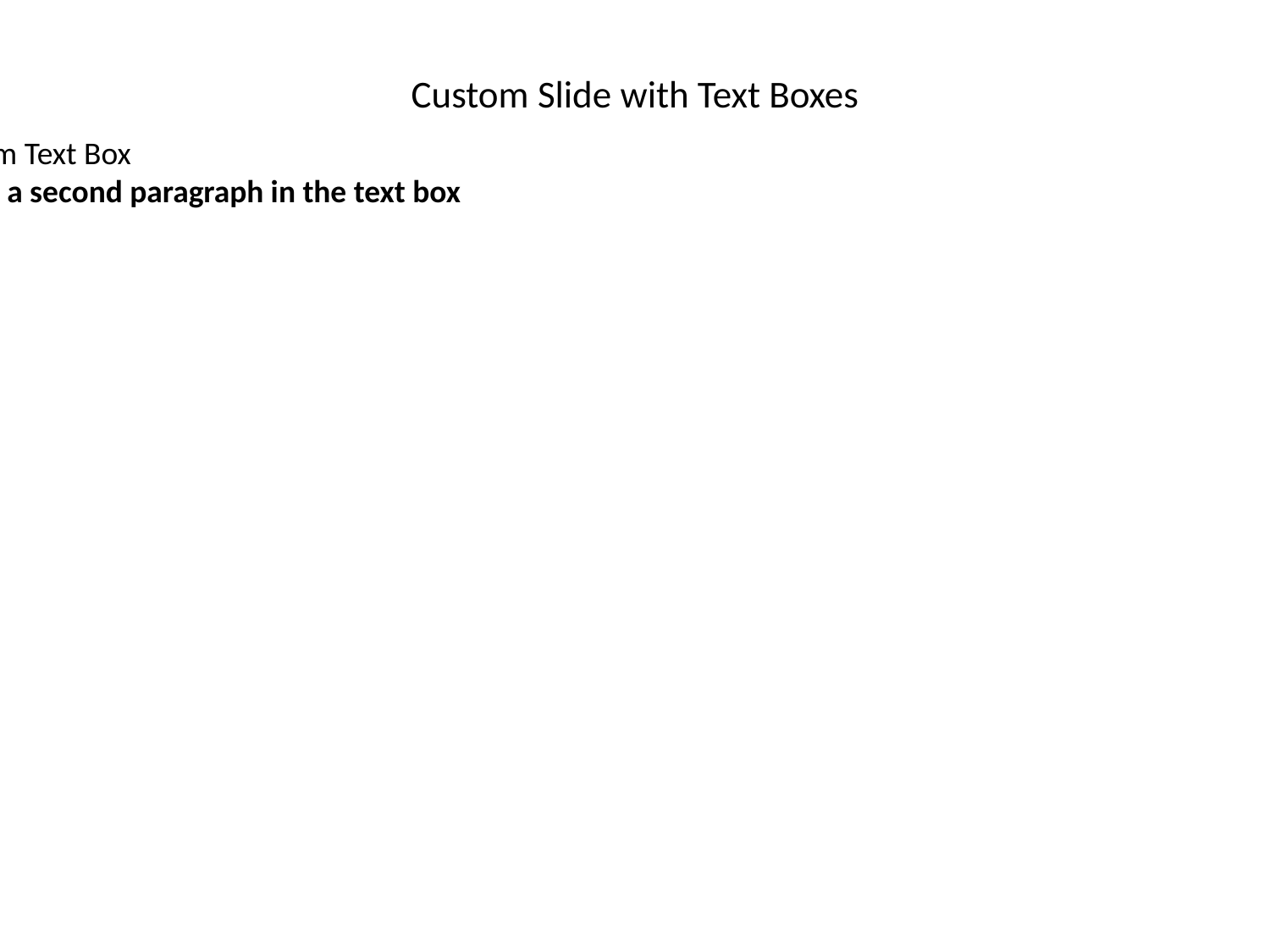

Custom Slide with Text Boxes
Custom Text Box
This is a second paragraph in the text box